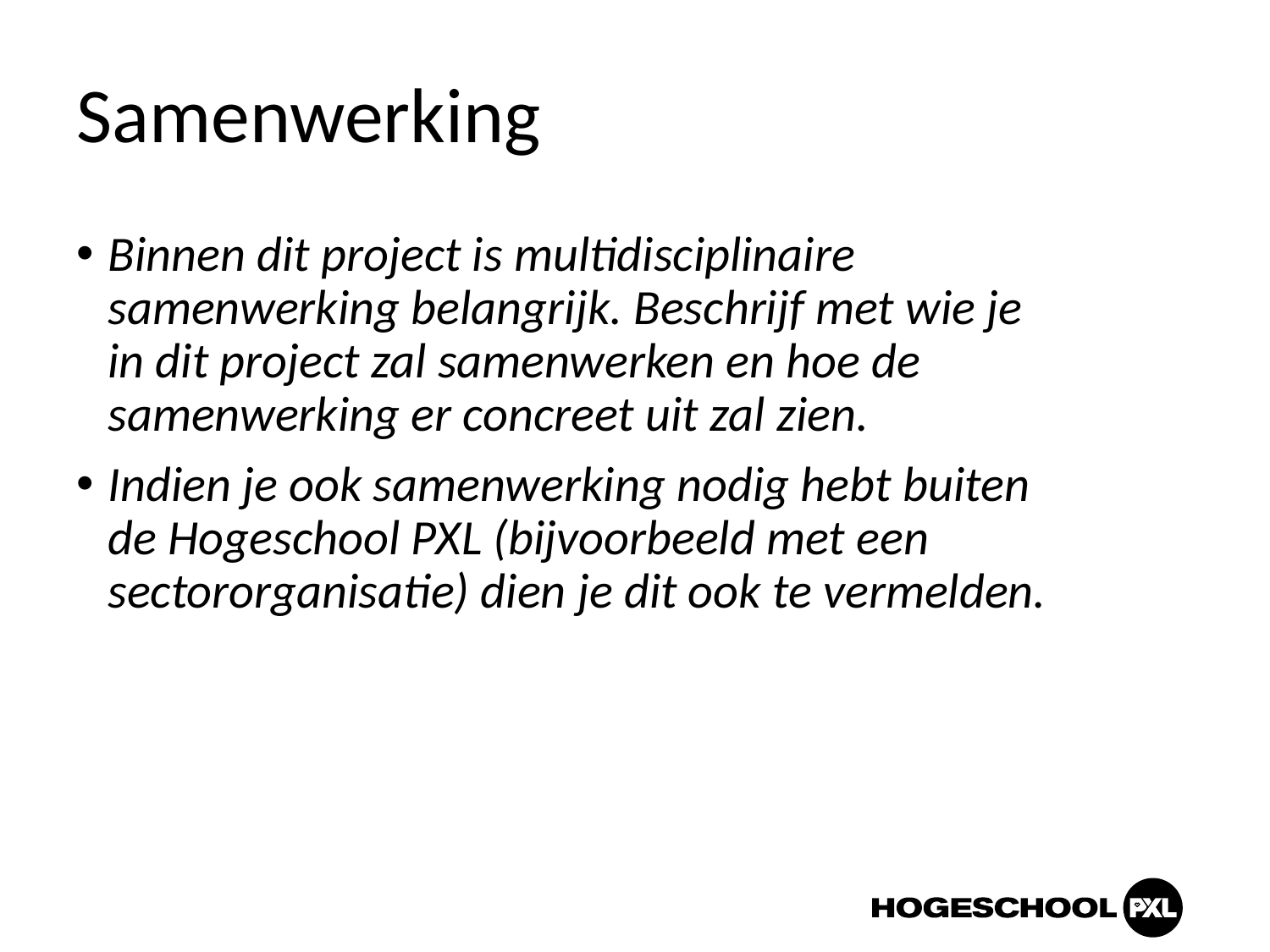

# Samenwerking
Binnen dit project is multidisciplinaire samenwerking belangrijk. Beschrijf met wie je in dit project zal samenwerken en hoe de samenwerking er concreet uit zal zien.
Indien je ook samenwerking nodig hebt buiten de Hogeschool PXL (bijvoorbeeld met een sectororganisatie) dien je dit ook te vermelden.